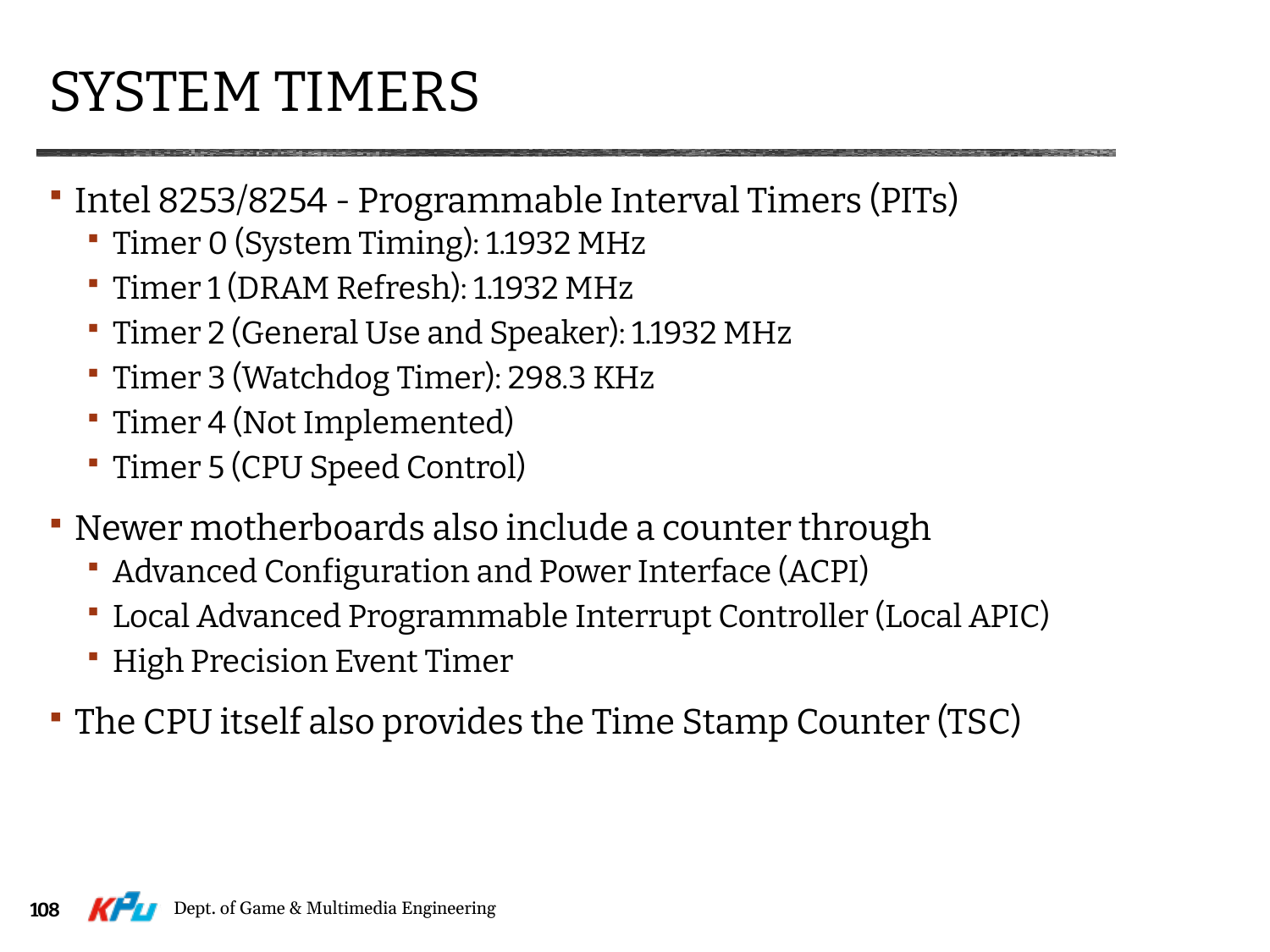

# System Timers
Intel 8253/8254 - Programmable Interval Timers (PITs)
Timer 0 (System Timing): 1.1932 MHz
Timer 1 (DRAM Refresh): 1.1932 MHz
Timer 2 (General Use and Speaker): 1.1932 MHz
Timer 3 (Watchdog Timer): 298.3 KHz
Timer 4 (Not Implemented)
Timer 5 (CPU Speed Control)
Newer motherboards also include a counter through
Advanced Configuration and Power Interface (ACPI)
Local Advanced Programmable Interrupt Controller (Local APIC)
High Precision Event Timer
The CPU itself also provides the Time Stamp Counter (TSC)
Dept. of Game & Multimedia Engineering
108